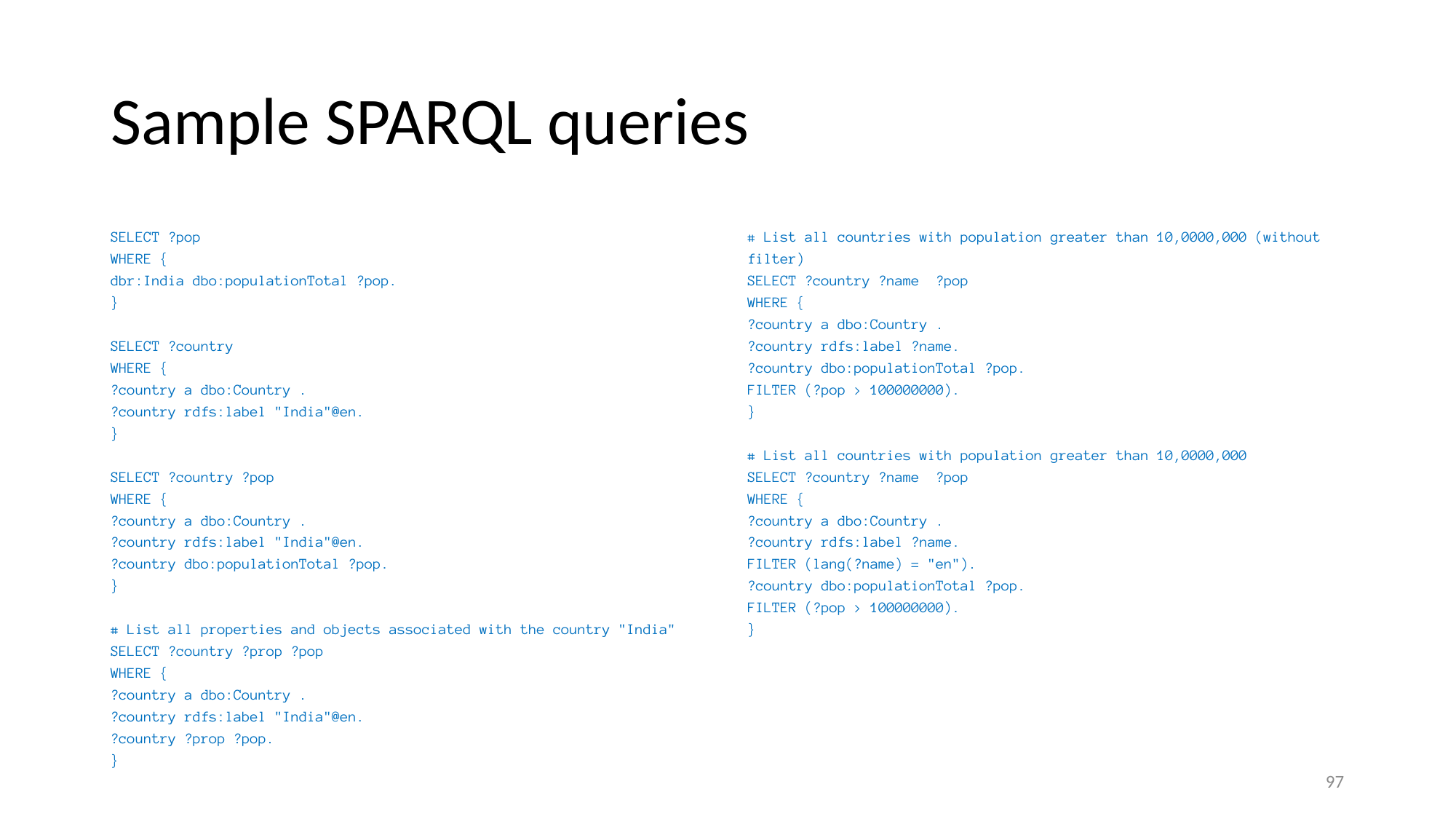

# Sample SPARQL queries
SELECT ?pop
WHERE {
dbr:India dbo:populationTotal ?pop.
}

SELECT ?country
WHERE {
?country a dbo:Country .
?country rdfs:label "India"@en.
}

SELECT ?country ?pop
WHERE {
?country a dbo:Country .
?country rdfs:label "India"@en.
?country dbo:populationTotal ?pop.
}

# List all properties and objects associated with the country "India"
SELECT ?country ?prop ?pop
WHERE {
?country a dbo:Country .
?country rdfs:label "India"@en.
?country ?prop ?pop.
}
# List all countries with population greater than 10,0000,000 (without filter)
SELECT ?country ?name  ?pop
WHERE {
?country a dbo:Country .
?country rdfs:label ?name.
?country dbo:populationTotal ?pop.
FILTER (?pop > 100000000).
}

# List all countries with population greater than 10,0000,000
SELECT ?country ?name  ?pop
WHERE {
?country a dbo:Country .
?country rdfs:label ?name.
FILTER (lang(?name) = "en").
?country dbo:populationTotal ?pop.
FILTER (?pop > 100000000).
}

97